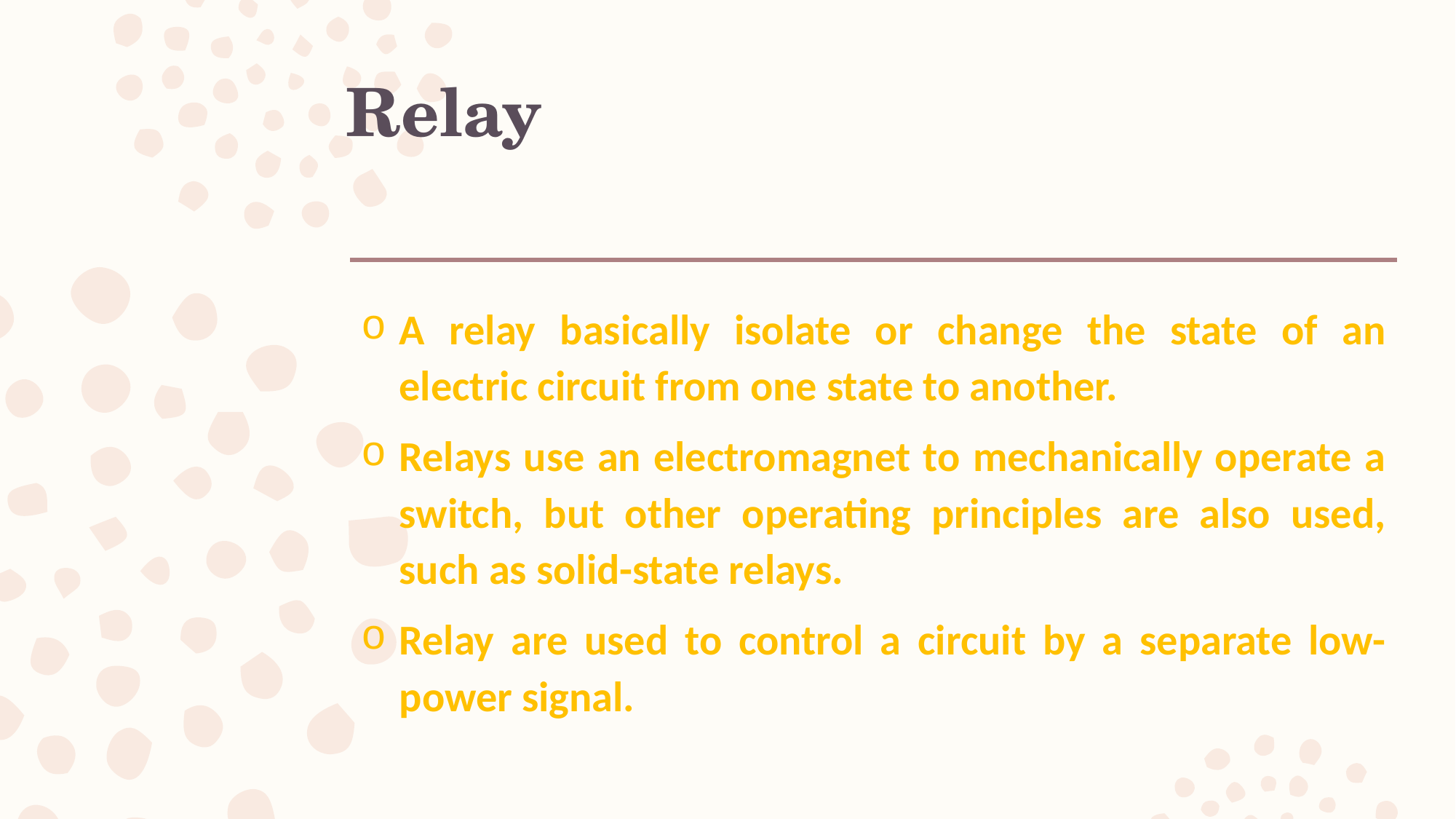

# Relay
A relay basically isolate or change the state of an electric circuit from one state to another.
Relays use an electromagnet to mechanically operate a switch, but other operating principles are also used, such as solid-state relays.
Relay are used to control a circuit by a separate low-power signal.